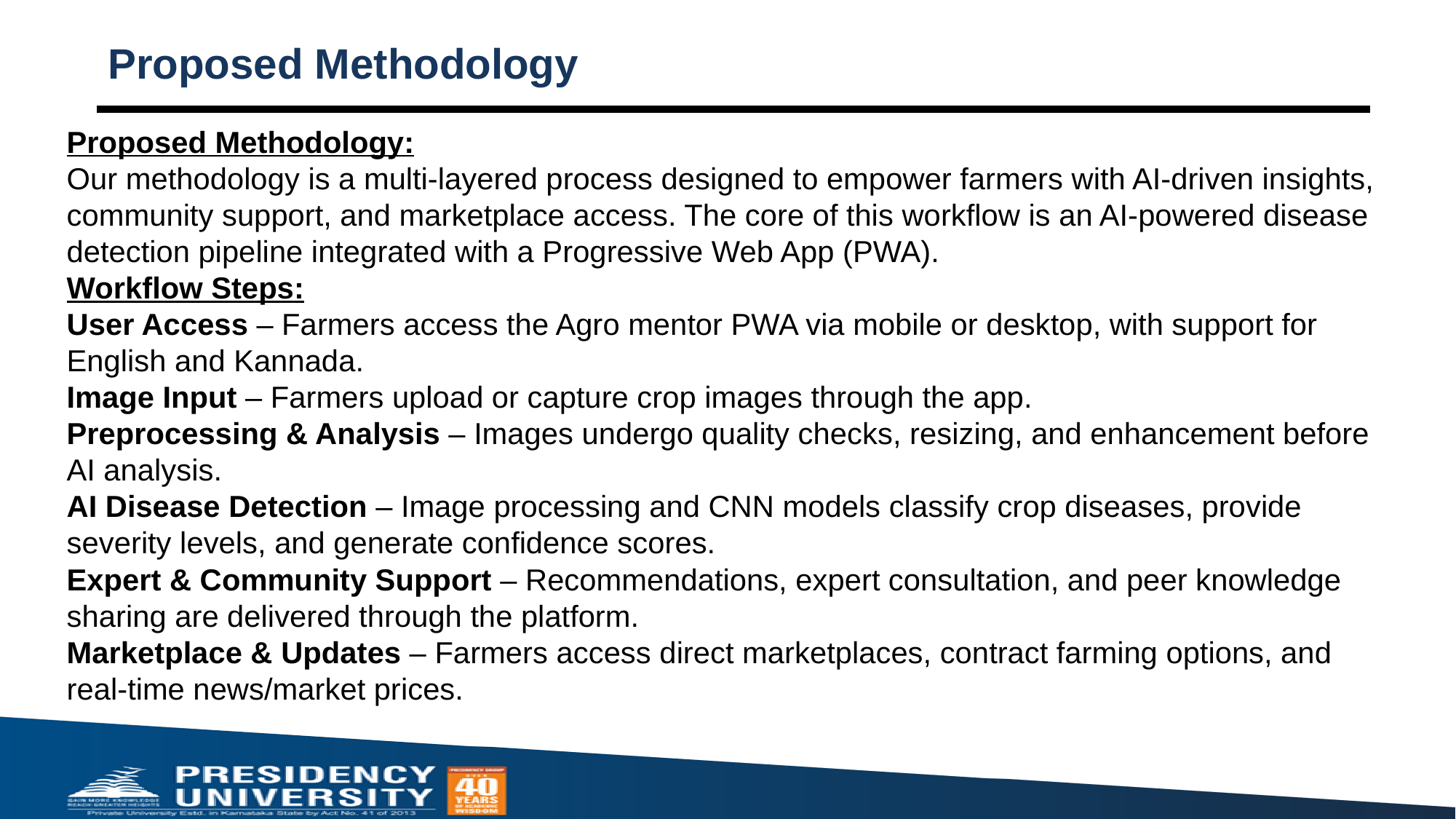

# Proposed Methodology
Proposed Methodology:
Our methodology is a multi-layered process designed to empower farmers with AI-driven insights, community support, and marketplace access. The core of this workflow is an AI-powered disease detection pipeline integrated with a Progressive Web App (PWA).
Workflow Steps:
User Access – Farmers access the Agro mentor PWA via mobile or desktop, with support for English and Kannada.
Image Input – Farmers upload or capture crop images through the app.
Preprocessing & Analysis – Images undergo quality checks, resizing, and enhancement before AI analysis.
AI Disease Detection – Image processing and CNN models classify crop diseases, provide severity levels, and generate confidence scores.
Expert & Community Support – Recommendations, expert consultation, and peer knowledge sharing are delivered through the platform.
Marketplace & Updates – Farmers access direct marketplaces, contract farming options, and real-time news/market prices.